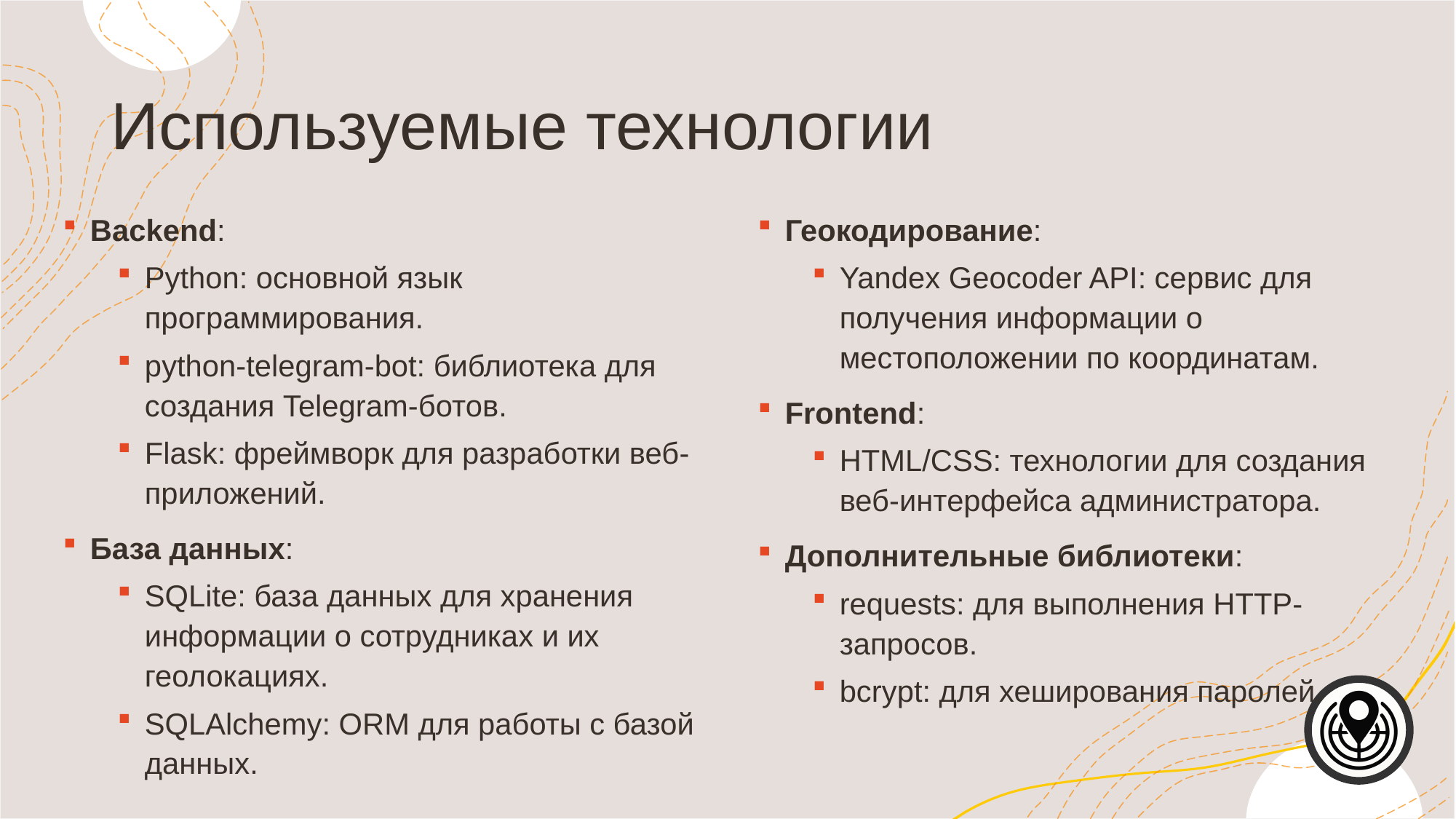

# Используемые технологии
Backend:
Python: основной язык программирования.
python-telegram-bot: библиотека для создания Telegram-ботов.
Flask: фреймворк для разработки веб-приложений.
База данных:
SQLite: база данных для хранения информации о сотрудниках и их геолокациях.
SQLAlchemy: ORM для работы с базой данных.
Геокодирование:
Yandex Geocoder API: сервис для получения информации о местоположении по координатам.
Frontend:
HTML/CSS: технологии для создания веб-интерфейса администратора.
Дополнительные библиотеки:
requests: для выполнения HTTP-запросов.
bcrypt: для хеширования паролей.